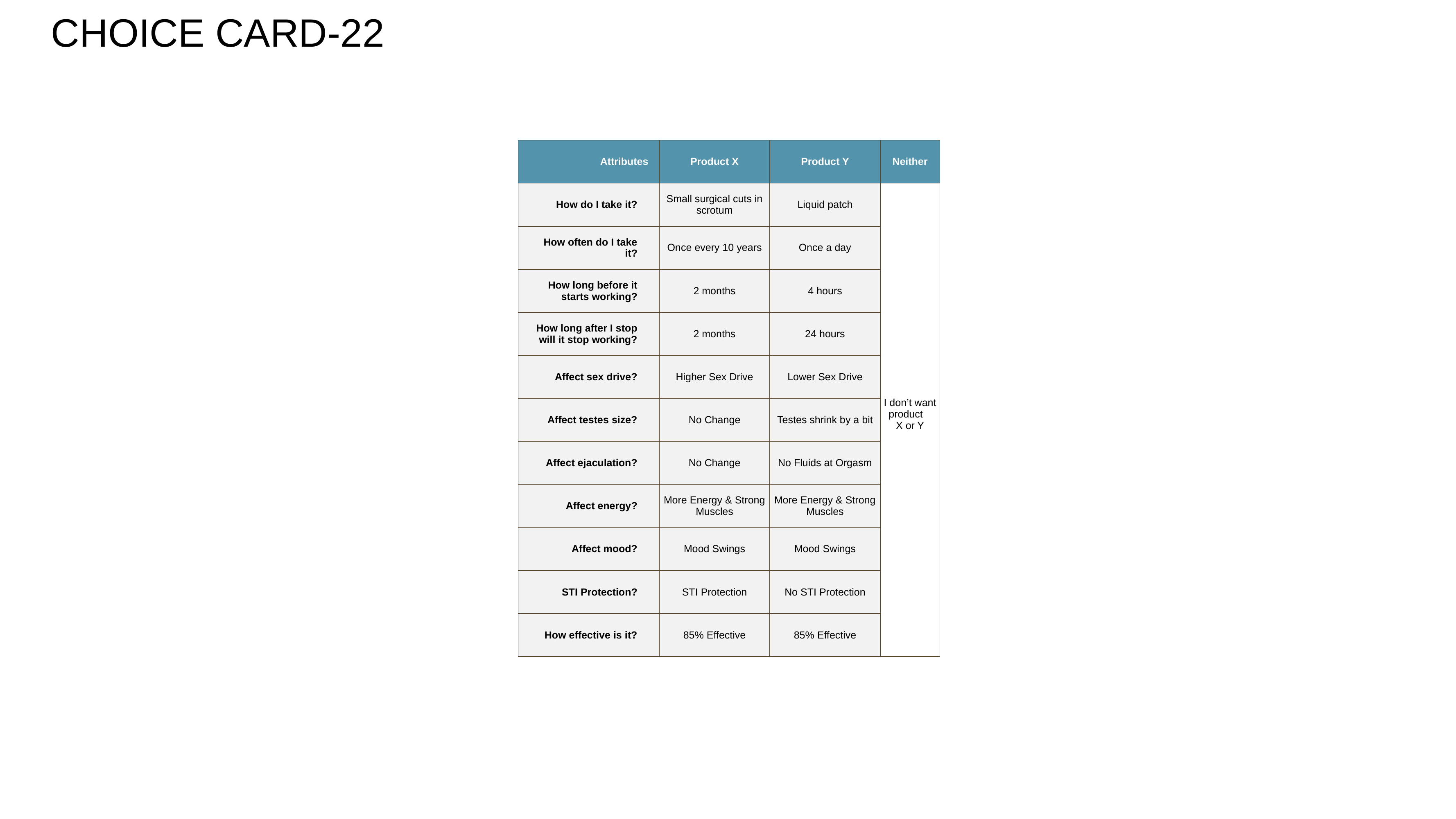

CHOICE CARD-22
| Attributes | Product X | Product Y | Neither |
| --- | --- | --- | --- |
| How do I take it? | Small surgical cuts in scrotum | Liquid patch | I don’t want product X or Y |
| How often do I take it? | Once every 10 years | Once a day |  |
| How long before it starts working? | 2 months | 4 hours |  |
| How long after I stop will it stop working? | 2 months | 24 hours |  |
| Affect sex drive? | Higher Sex Drive | Lower Sex Drive |  |
| Affect testes size? | No Change | Testes shrink by a bit |  |
| Affect ejaculation? | No Change | No Fluids at Orgasm |  |
| Affect energy? | More Energy & Strong Muscles | More Energy & Strong Muscles |  |
| Affect mood? | Mood Swings | Mood Swings |  |
| STI Protection? | STI Protection | No STI Protection |  |
| How effective is it? | 85% Effective | 85% Effective |  |
23